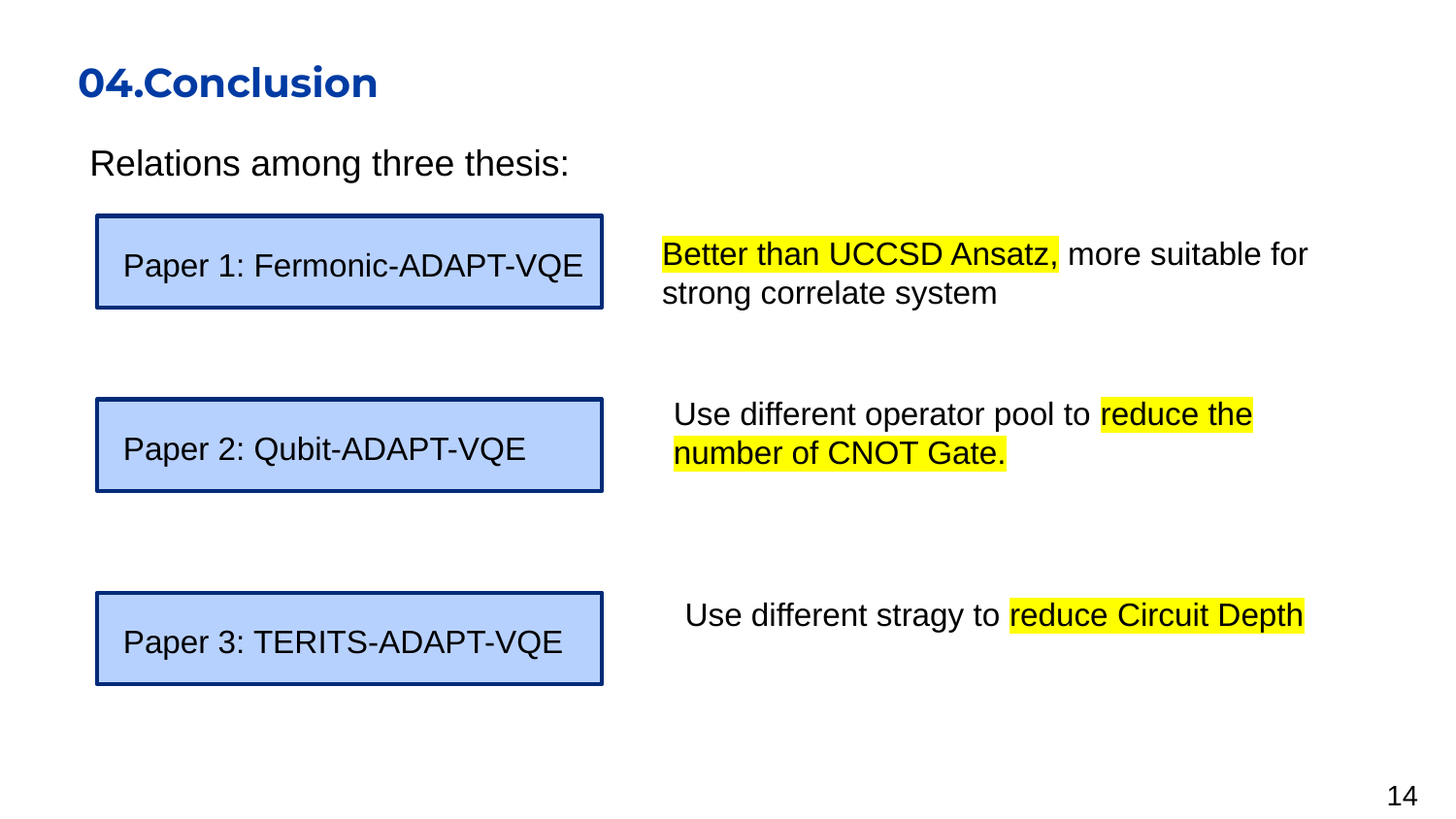

# 04.Conclusion
Relations among three thesis:

Paper 1: Fermonic-ADAPT-VQE
Better than UCCSD Ansatz, more suitable for strong correlate system
Use different operator pool to reduce the number of CNOT Gate.

Paper 2: Qubit-ADAPT-VQE
Use different stragy to reduce Circuit Depth

Paper 3: TERITS-ADAPT-VQE
14